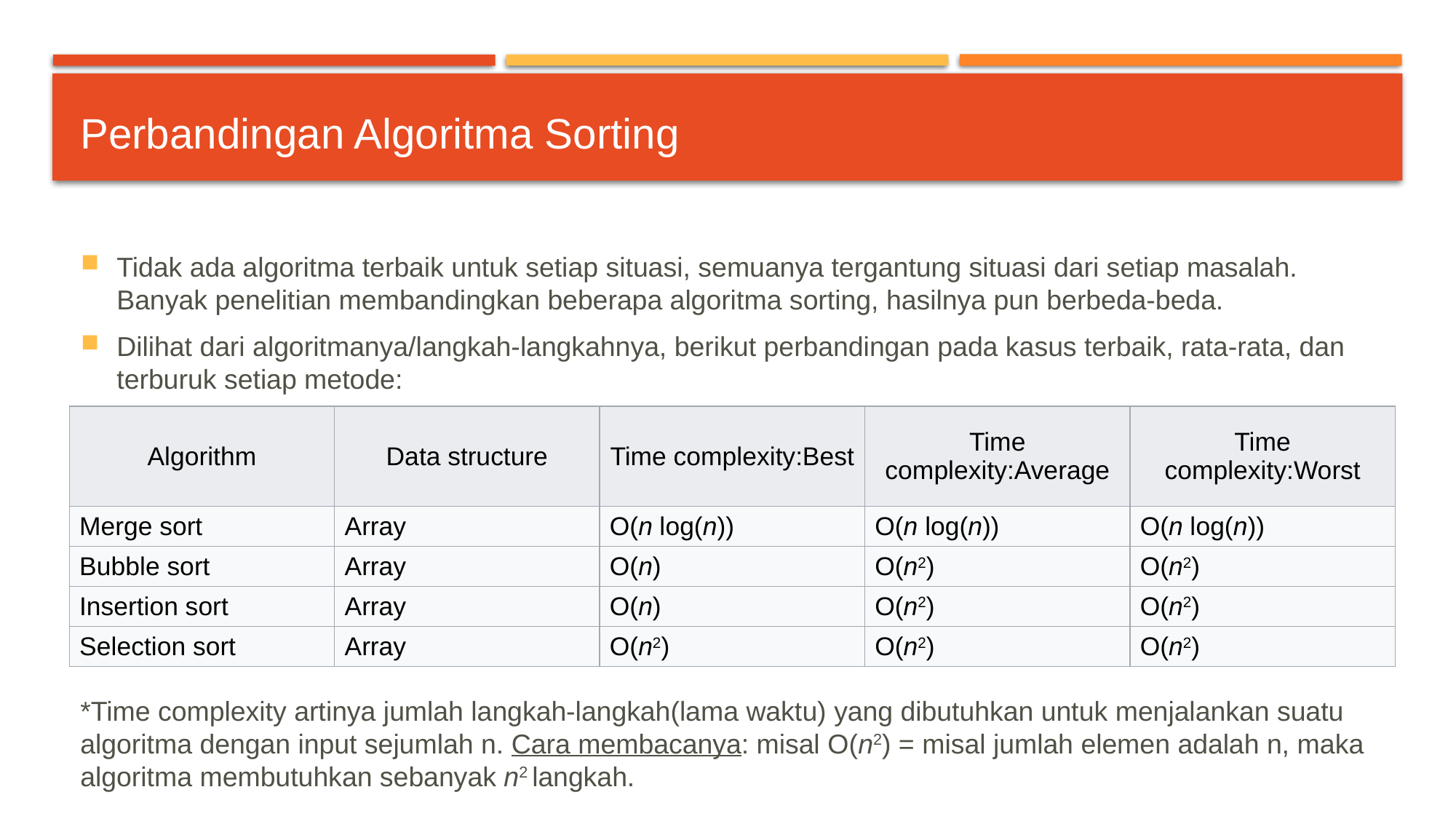

# Perbandingan Algoritma Sorting
Tidak ada algoritma terbaik untuk setiap situasi, semuanya tergantung situasi dari setiap masalah. Banyak penelitian membandingkan beberapa algoritma sorting, hasilnya pun berbeda-beda.
Dilihat dari algoritmanya/langkah-langkahnya, berikut perbandingan pada kasus terbaik, rata-rata, dan terburuk setiap metode:

*Time complexity artinya jumlah langkah-langkah(lama waktu) yang dibutuhkan untuk menjalankan suatu algoritma dengan input sejumlah n. Cara membacanya: misal O(n2) = misal jumlah elemen adalah n, maka algoritma membutuhkan sebanyak n2 langkah.
| Algorithm | Data structure | Time complexity:Best | Time complexity:Average | Time complexity:Worst |
| --- | --- | --- | --- | --- |
| Merge sort | Array | O(n log(n)) | O(n log(n)) | O(n log(n)) |
| Bubble sort | Array | O(n) | O(n2) | O(n2) |
| Insertion sort | Array | O(n) | O(n2) | O(n2) |
| Selection sort | Array | O(n2) | O(n2) | O(n2) |